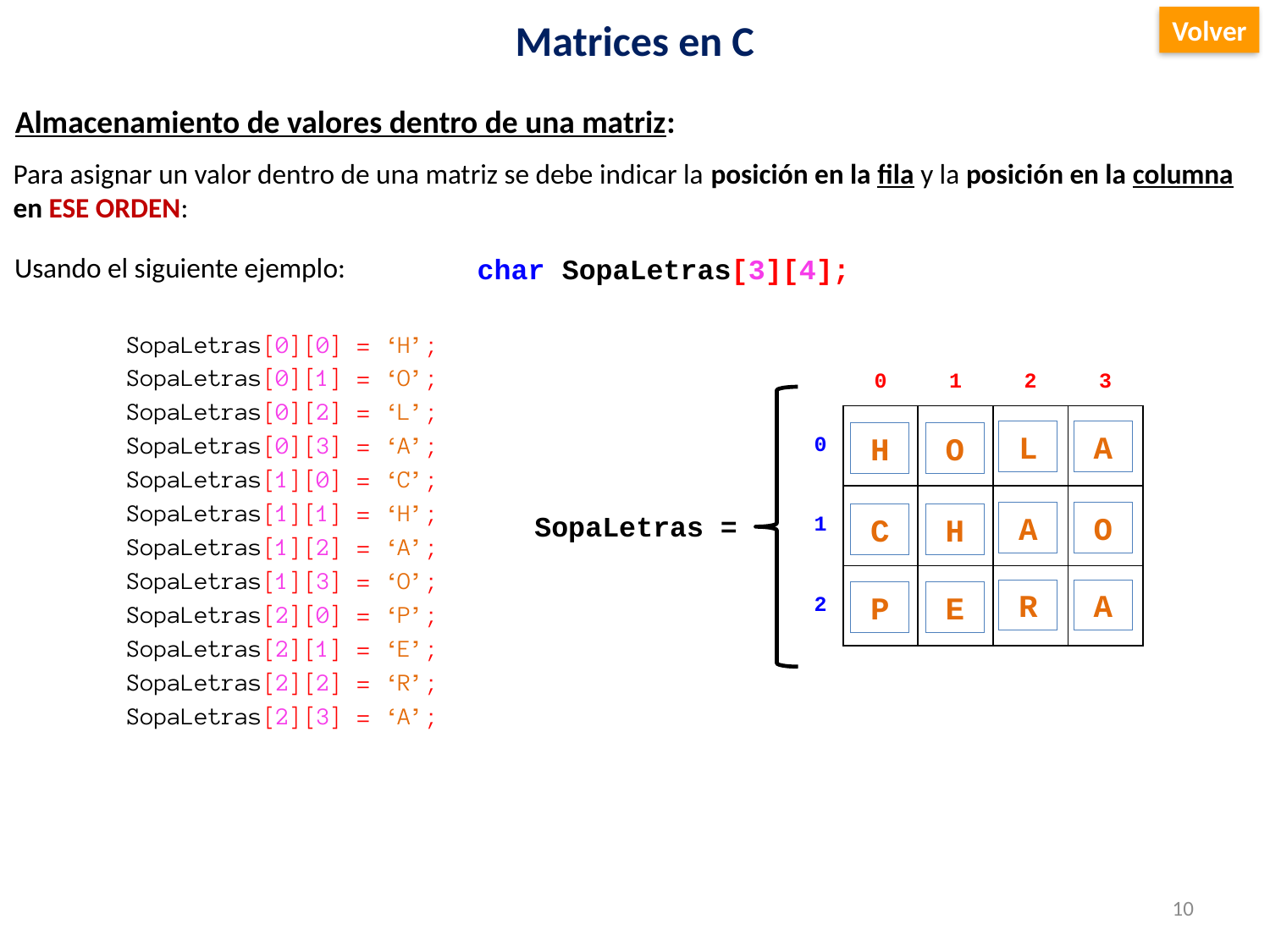

# Matrices en C
Volver
Almacenamiento de valores dentro de una matriz:
Para asignar un valor dentro de una matriz se debe indicar la posición en la fila y la posición en la columna en ESE ORDEN:
Usando el siguiente ejemplo:
char SopaLetras[3][4];
SopaLetras[0][0] = ‘H’;
SopaLetras[0][1] = ‘O’;
SopaLetras[0][2] = ‘L’;
SopaLetras[0][3] = ‘A’;
SopaLetras[1][0] = ‘C’;
SopaLetras[1][1] = ‘H’;
SopaLetras[1][2] = ‘A’;
SopaLetras[1][3] = ‘O’;
SopaLetras[2][0] = ‘P’;
SopaLetras[2][1] = ‘E’;
SopaLetras[2][2] = ‘R’;
SopaLetras[2][3] = ‘A’;
|  | 0 | 1 | 2 | 3 |
| --- | --- | --- | --- | --- |
| 0 | 0,0 | 0,1 | 0,2 | 0,3 |
| 1 | 1,0 | 1,1 | 1,2 | 1,3 |
| 2 | 2,0 | 2,1 | 2,2 | 2,3 |

L
A
O
H
A
O
SopaLetras =
H
C
R
A
E
P
10